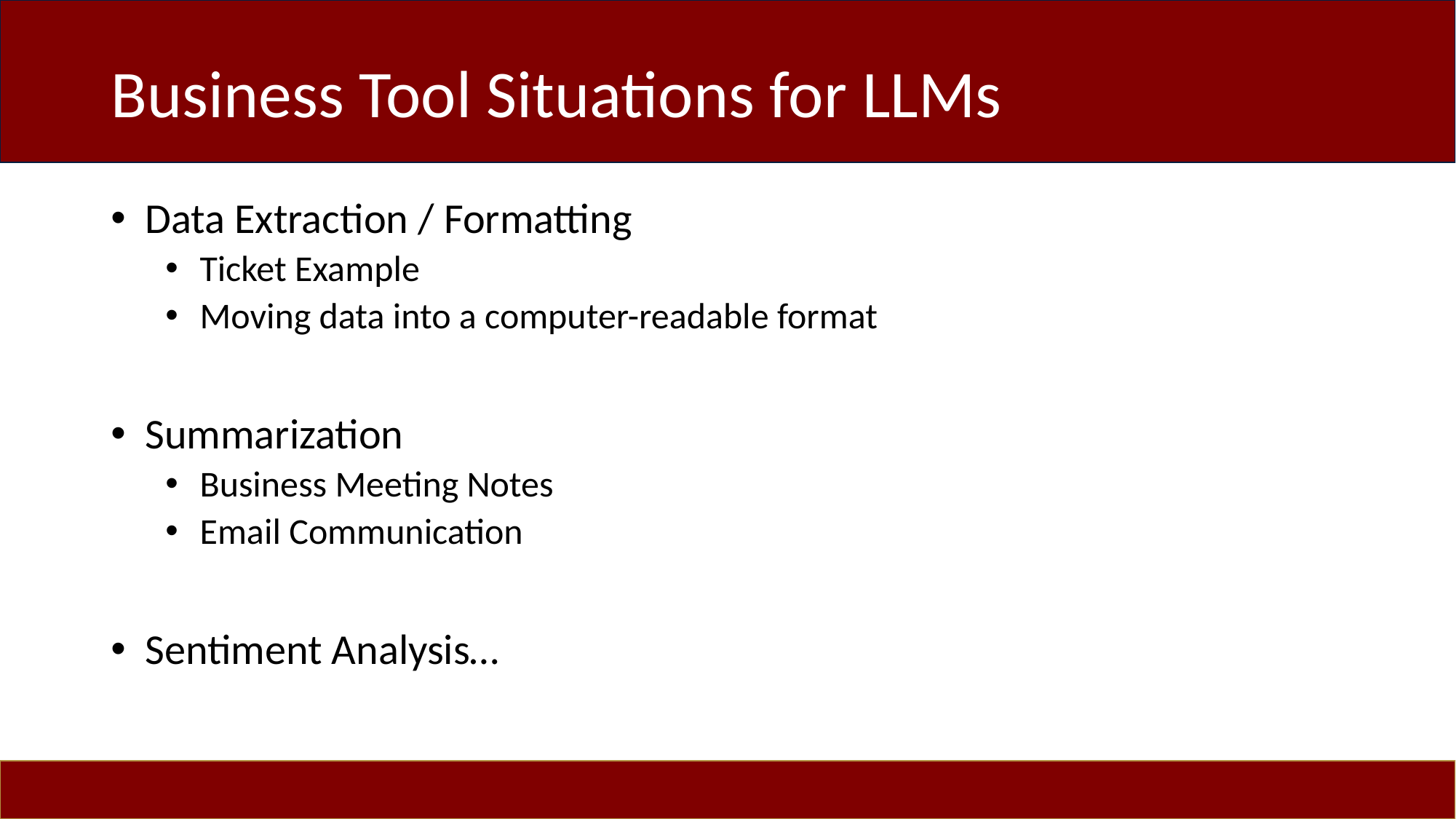

# Business Tool Situations for LLMs
Data Extraction / Formatting
Ticket Example
Moving data into a computer-readable format

Summarization
Business Meeting Notes
Email Communication

Sentiment Analysis…